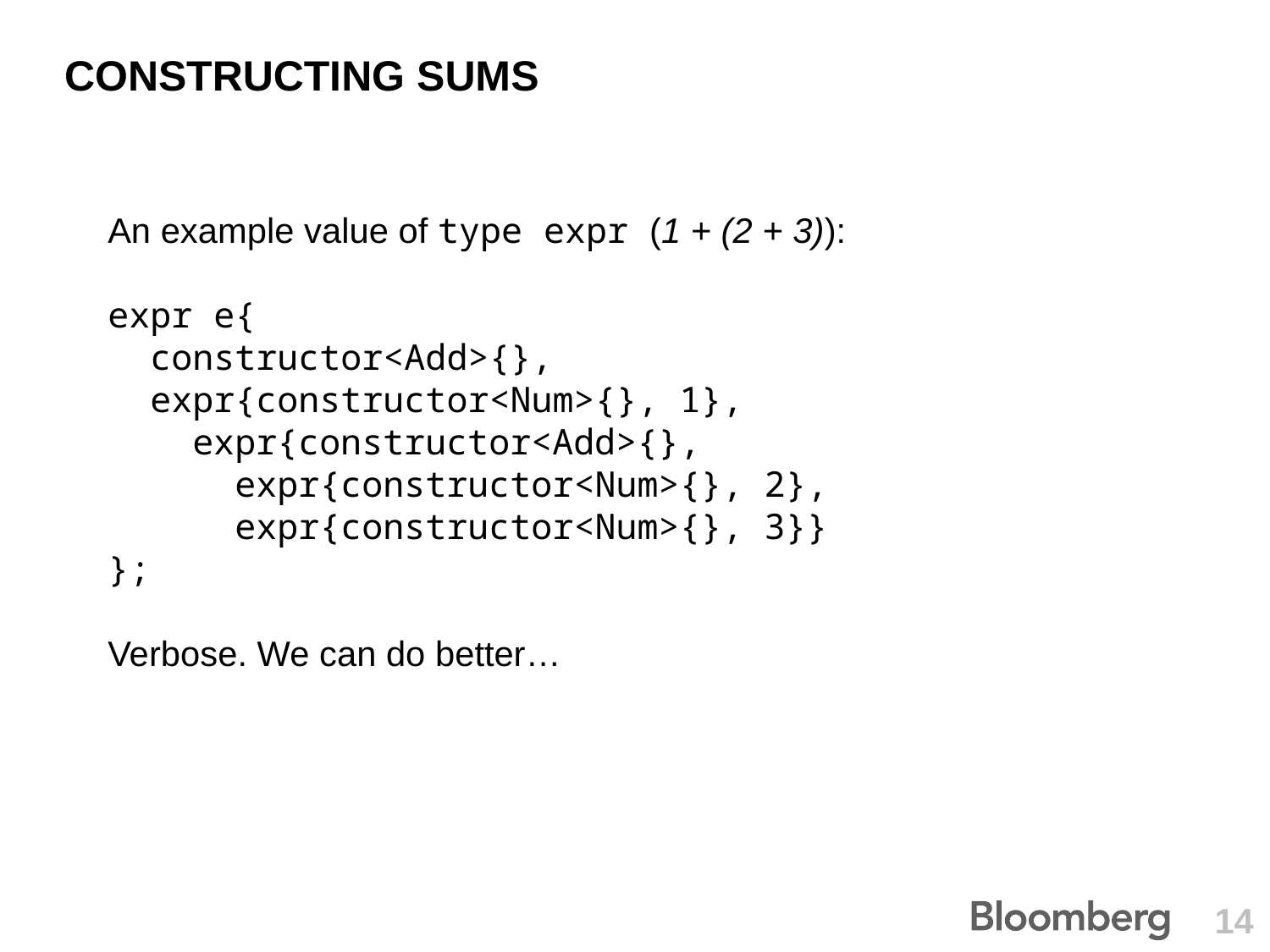

# Constructing sums
An example value of type expr (1 + (2 + 3)):
expr e{
  constructor<Add>{},
  expr{constructor<Num>{}, 1},
    expr{constructor<Add>{},
      expr{constructor<Num>{}, 2},
      expr{constructor<Num>{}, 3}}
};
Verbose. We can do better…

14